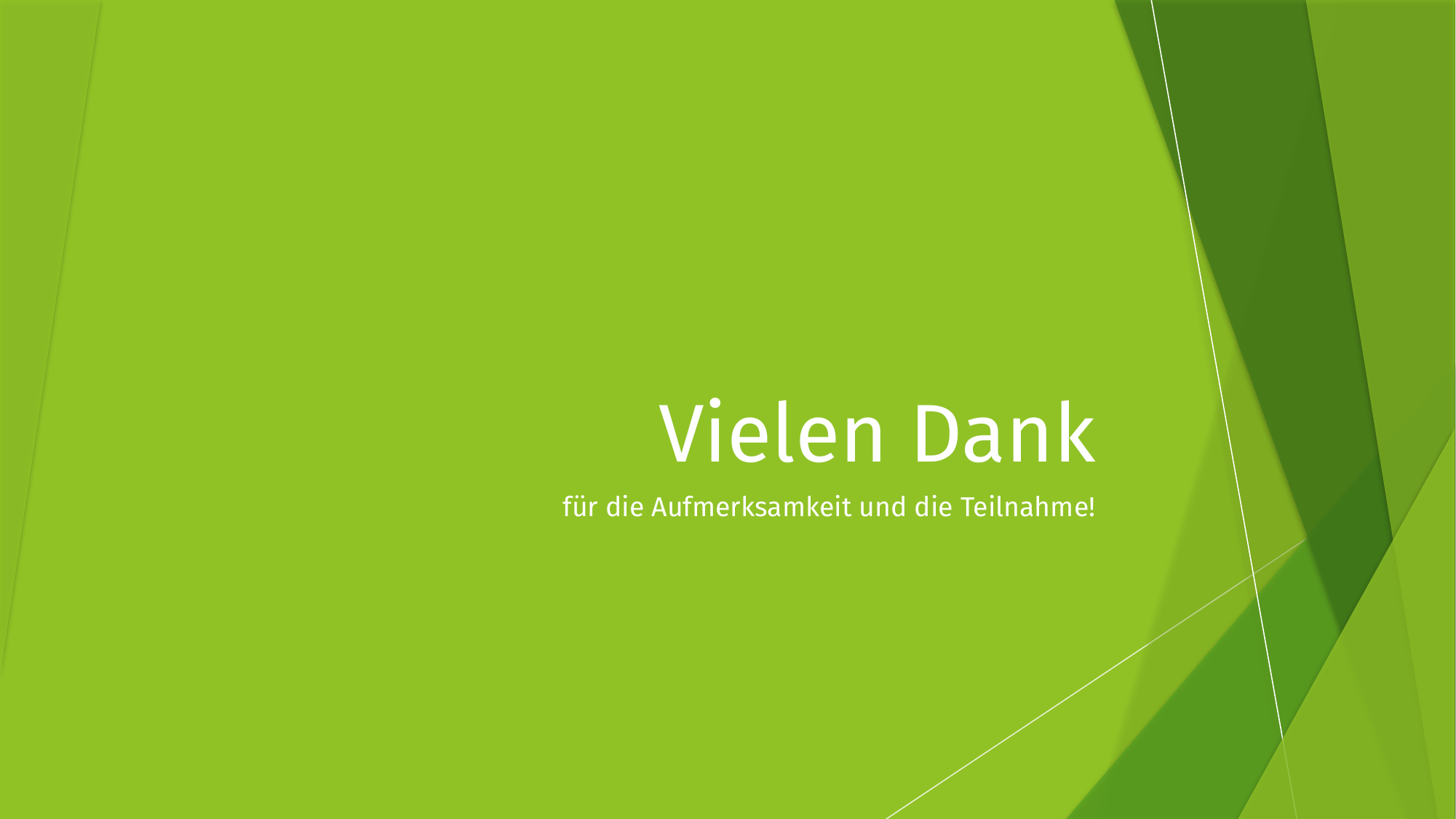

# Vielen Dank
für die Aufmerksamkeit und die Teilnahme!